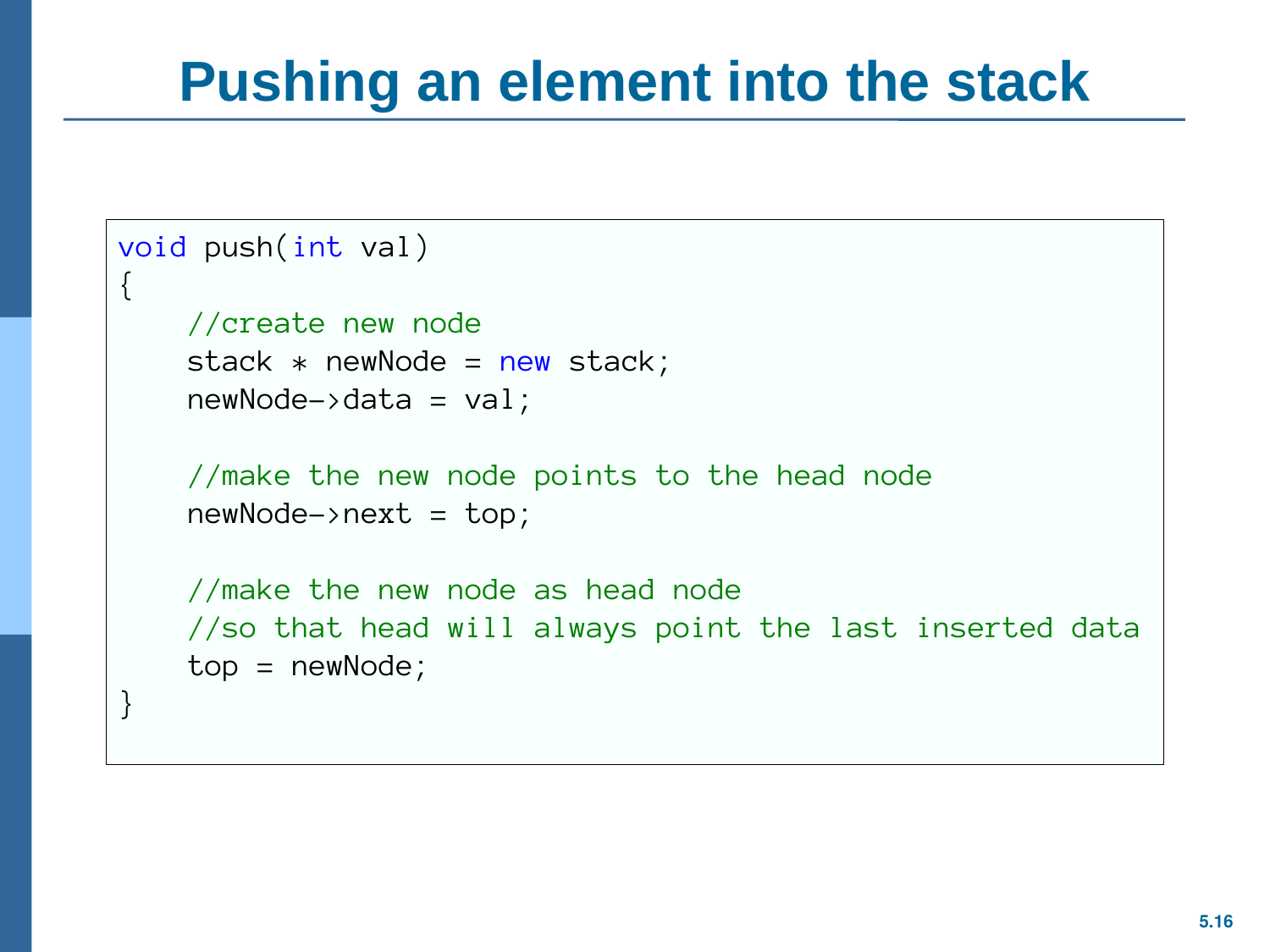

# Pushing an element into the stack
void push(int val)
{
    //create new node
    stack * newNode = new stack;
    newNode->data = val;

    //make the new node points to the head node
    newNode->next = top;

    //make the new node as head node
    //so that head will always point the last inserted data
    top = newNode;
}